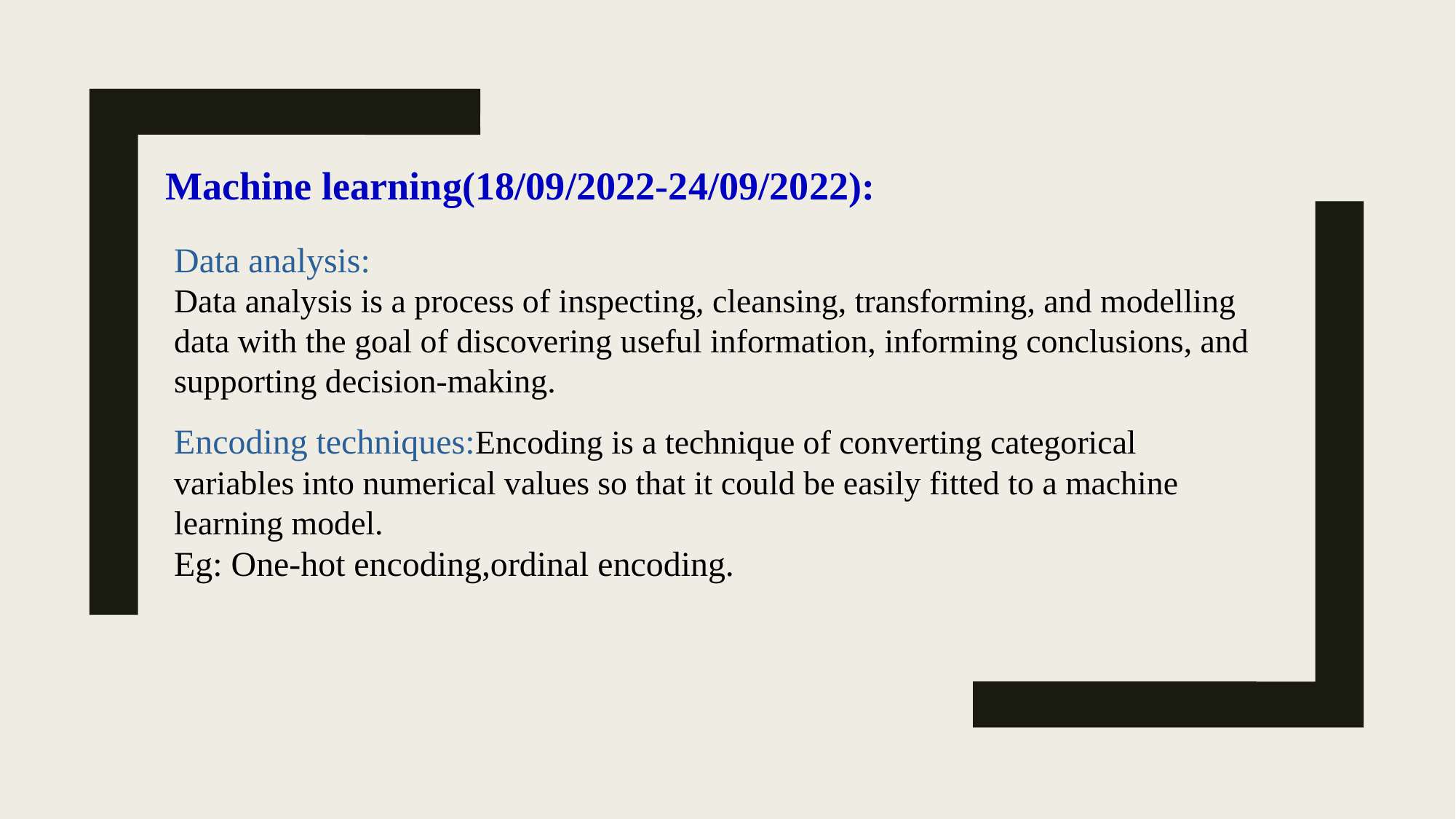

Machine learning(18/09/2022-24/09/2022):

Data analysis:
Data analysis is a process of inspecting, cleansing, transforming, and modelling data with the goal of discovering useful information, informing conclusions, and supporting decision-making.
Encoding techniques:Encoding is a technique of converting categorical variables into numerical values so that it could be easily fitted to a machine learning model.
Eg: One-hot encoding,ordinal encoding.